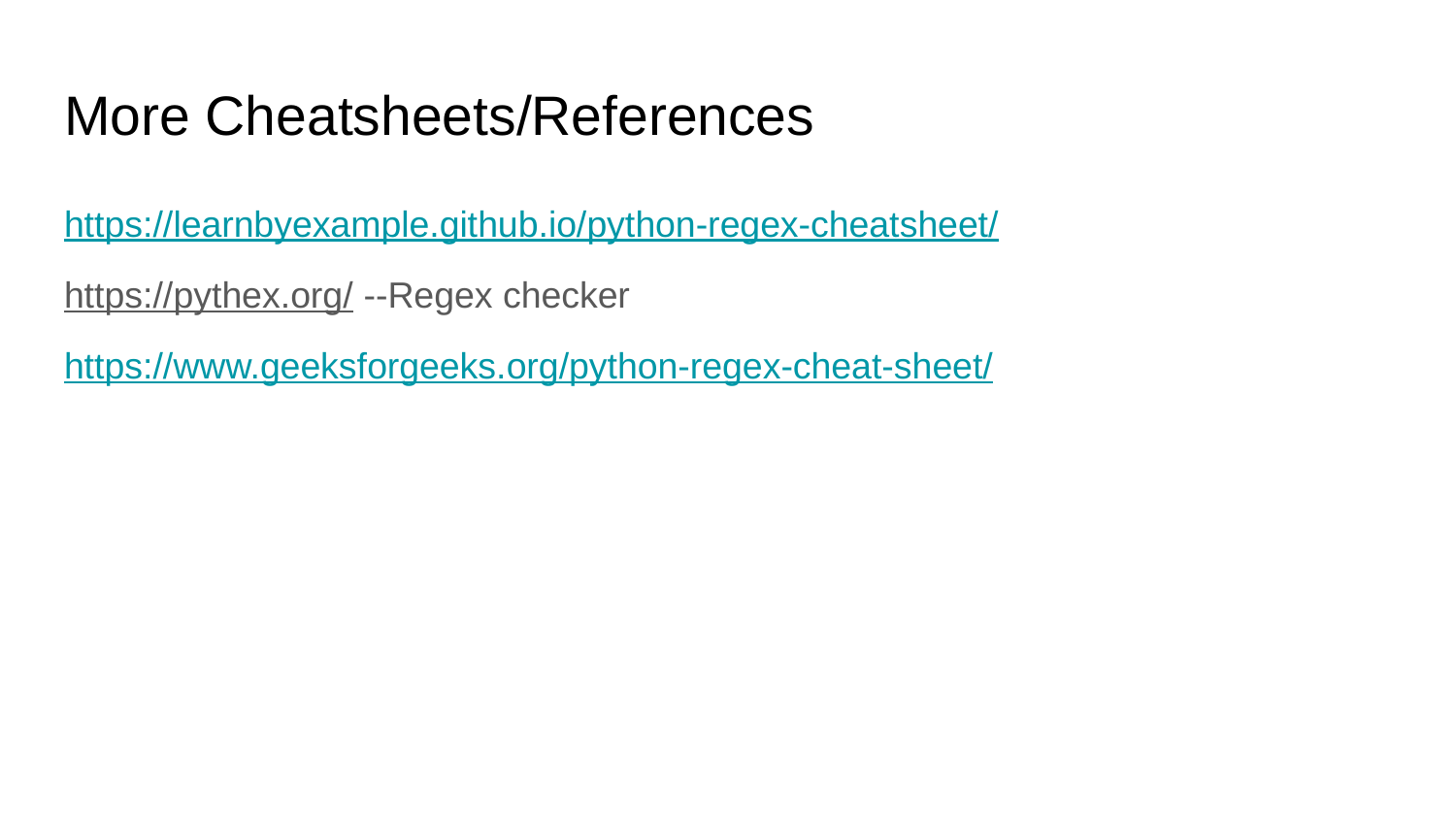

# More Cheatsheets/References
https://learnbyexample.github.io/python-regex-cheatsheet/
https://pythex.org/ --Regex checker
https://www.geeksforgeeks.org/python-regex-cheat-sheet/